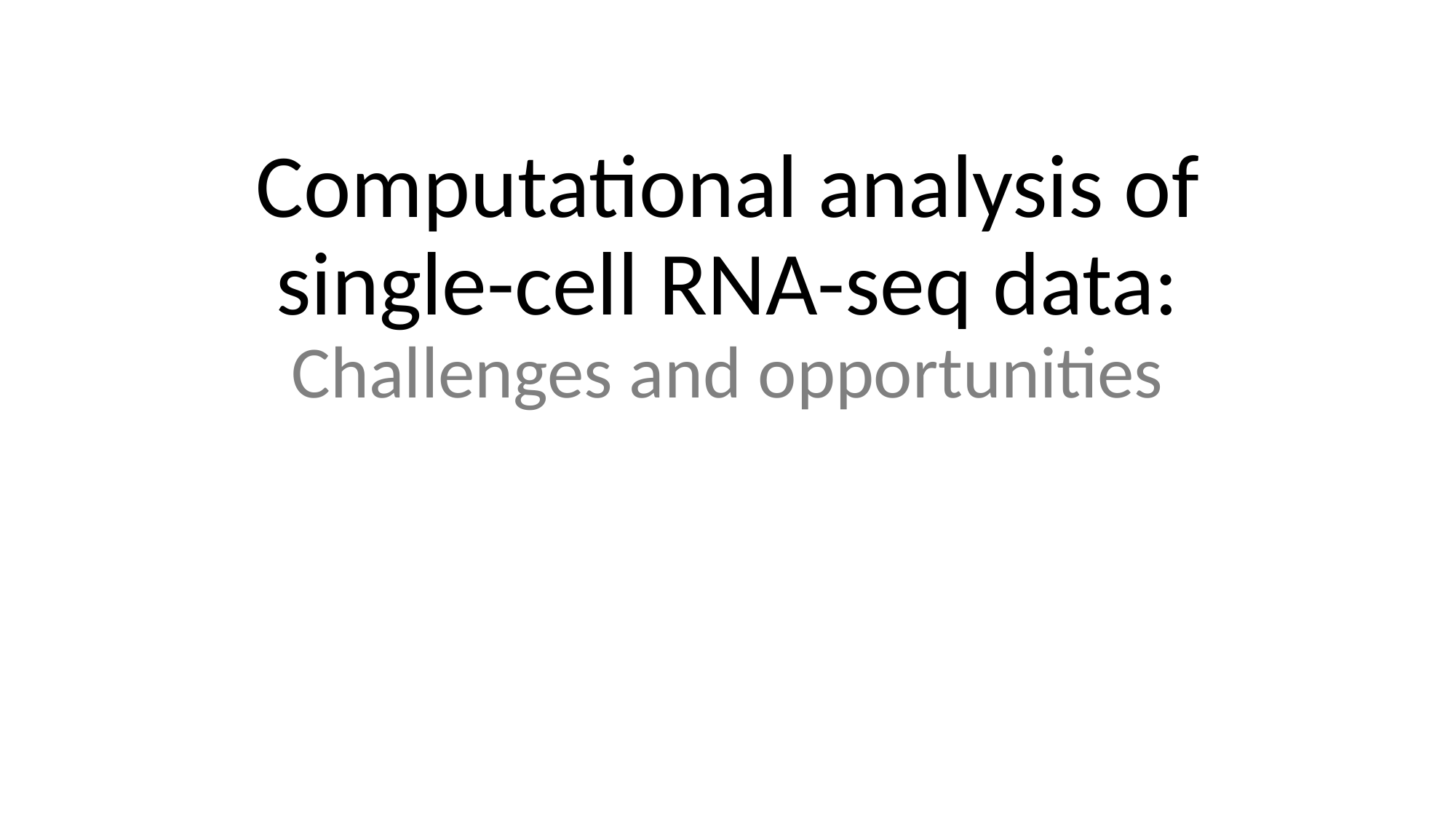

# Computational analysis of single-cell RNA-seq data: Challenges and opportunities